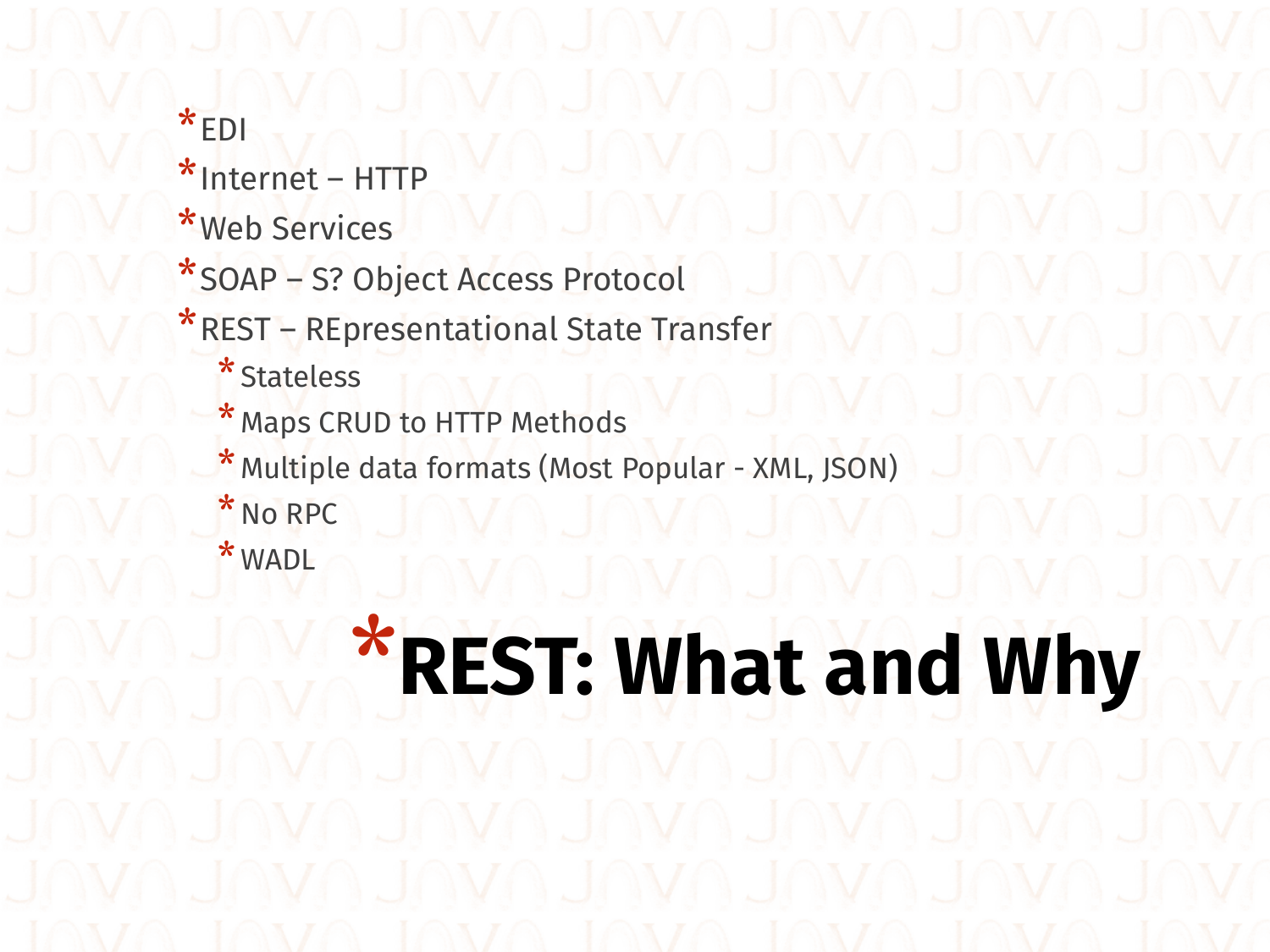

EDI
Internet – HTTP
Web Services
SOAP – S? Object Access Protocol
REST – REpresentational State Transfer
Stateless
Maps CRUD to HTTP Methods
Multiple data formats (Most Popular - XML, JSON)
No RPC
WADL
# REST: What and Why